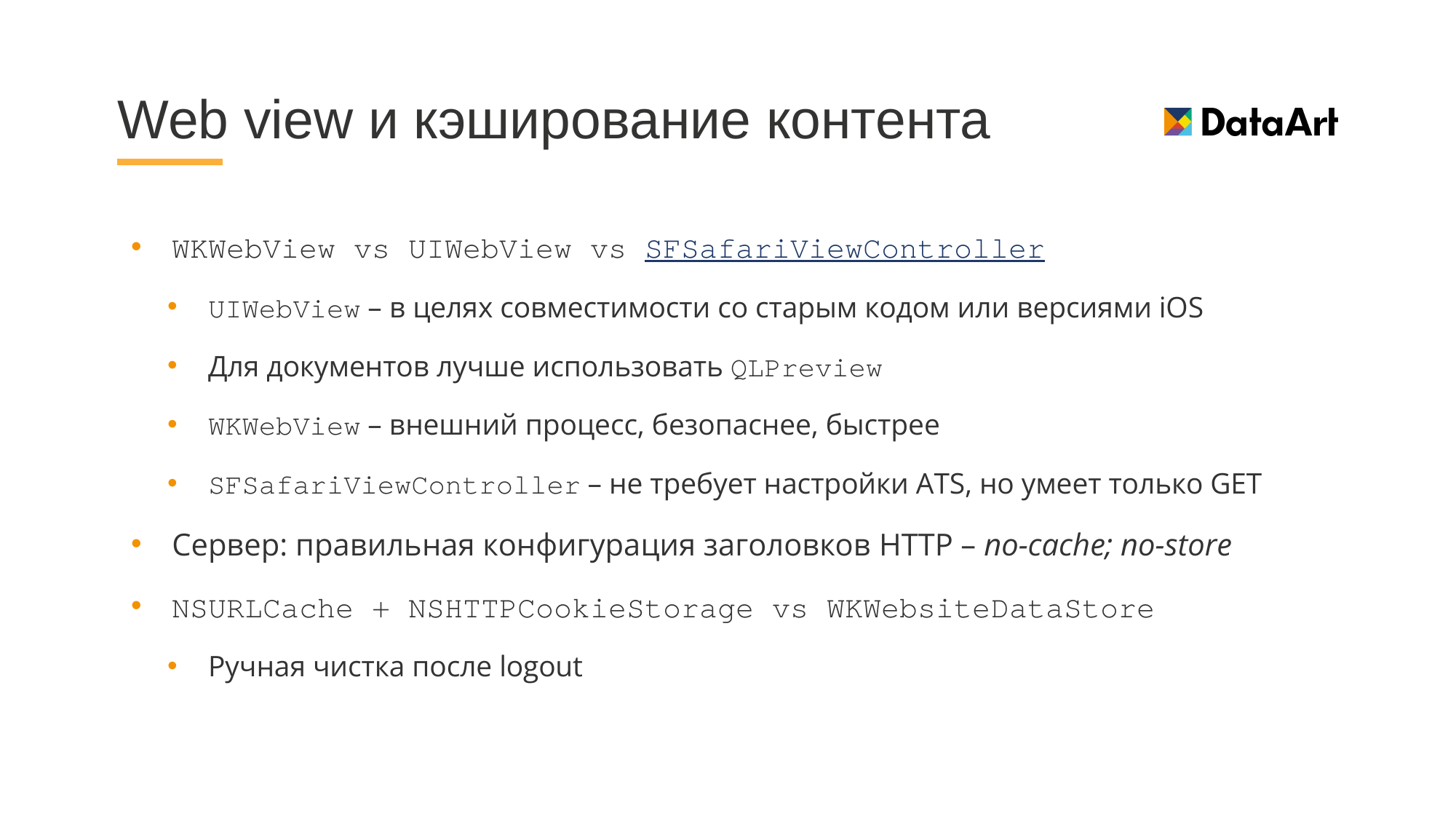

# Web view и кэширование контента
WKWebView vs UIWebView vs SFSafariViewController
UIWebView – в целях совместимости со старым кодом или версиями iOS
Для документов лучше использовать QLPreview
WKWebView – внешний процесс, безопаснее, быстрее
SFSafariViewController – не требует настройки ATS, но умеет только GET
Сервер: правильная конфигурация заголовков HTTP – no-cache; no-store
NSURLCache + NSHTTPCookieStorage vs WKWebsiteDataStore
Ручная чистка после logout